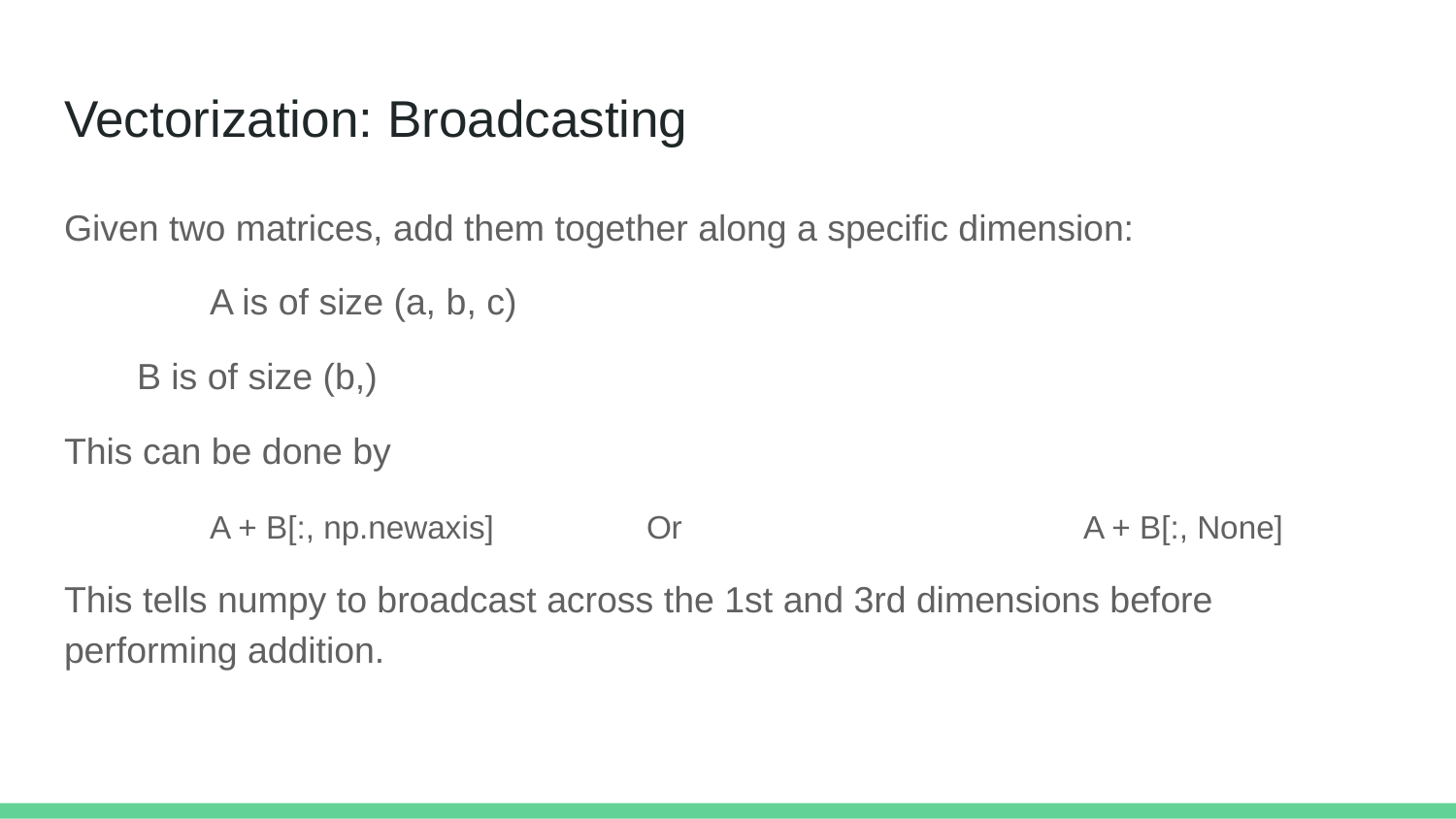

# Vectorization: Broadcasting
Given two matrices, add them together along a specific dimension:
	A is of size (a, b, c)
B is of size (b,)
This can be done by
	A + B[:, np.newaxis]		Or			A + B[:, None]
This tells numpy to broadcast across the 1st and 3rd dimensions before performing addition.